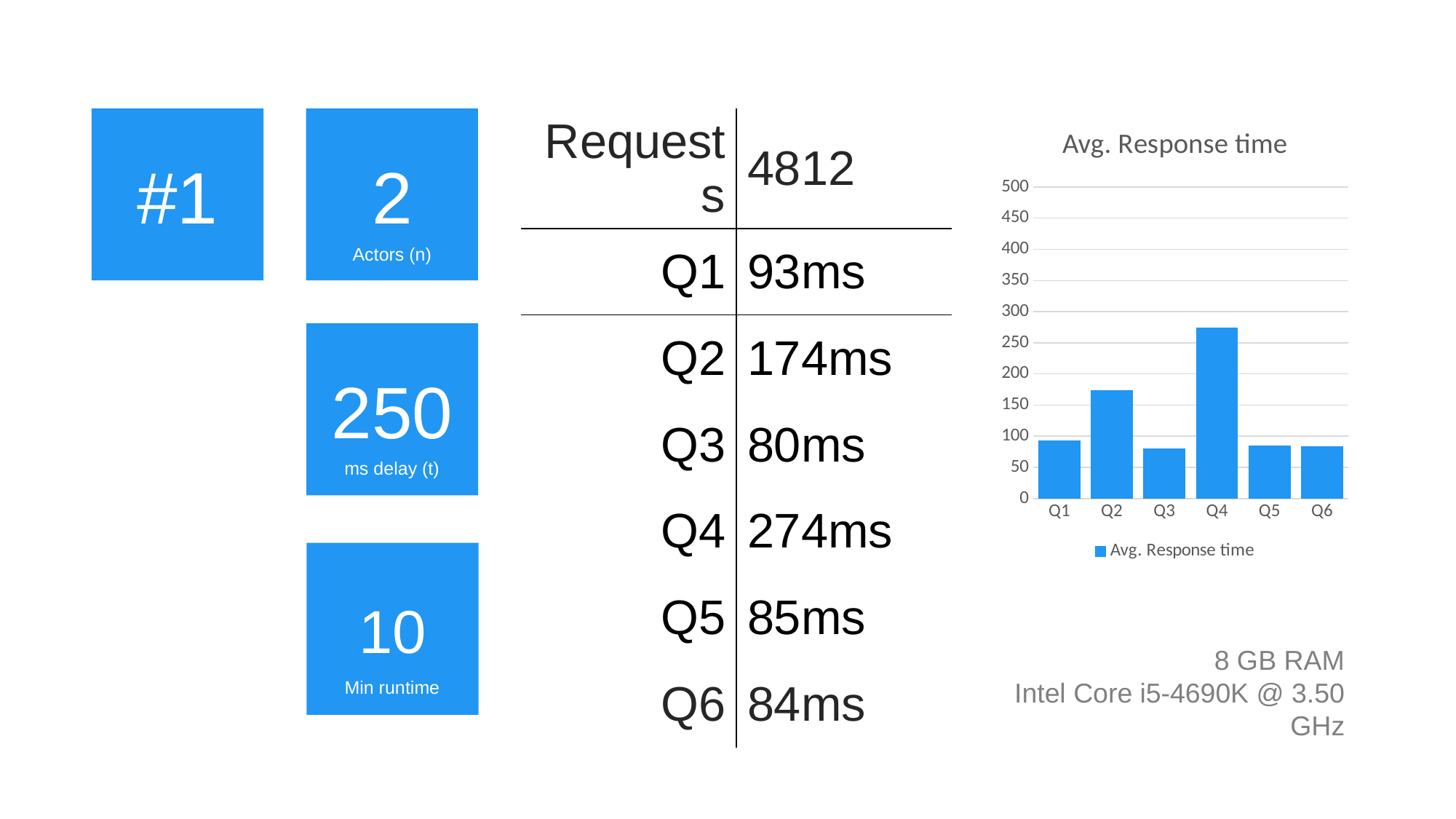

2

### Chart:

| Category | Avg. Response time |
|---|---|
| Q1 | 93.0 |
| Q2 | 174.0 |
| Q3 | 80.0 |
| Q4 | 274.0 |
| Q5 | 85.0 |
| Q6 | 84.0 |
| Requests | 4812 |
| --- | --- |
| Q1 | 93ms |
| Q2 | 174ms |
| Q3 | 80ms |
| Q4 | 274ms |
| Q5 | 85ms |
| Q6 | 84ms |
#1
Actors (n)
250
ms delay (t)
10
8 GB RAM
Intel Core i5-4690K @ 3.50 GHz
Min runtime